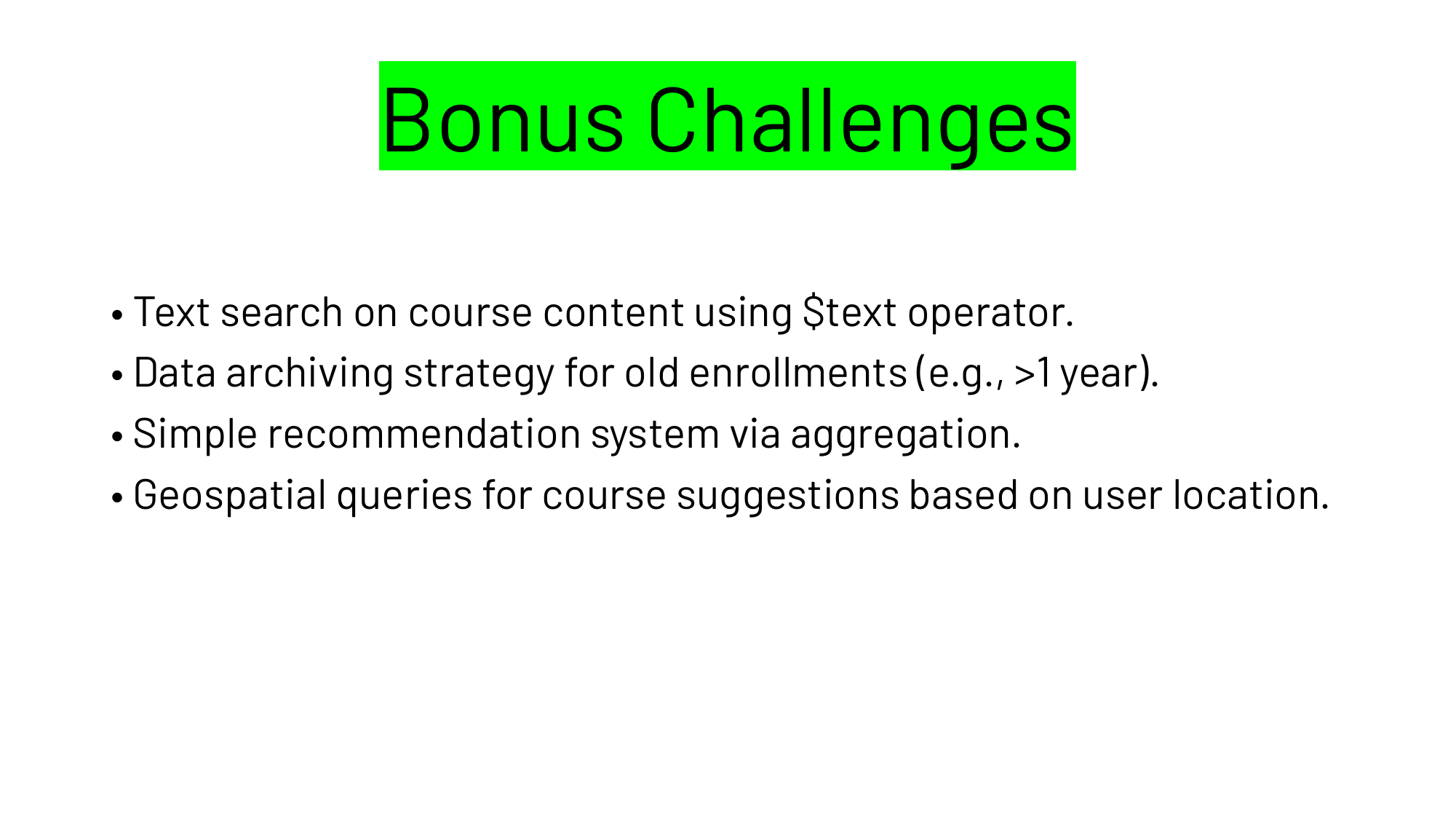

# Bonus Challenges

• Text search on course content using $text operator.
• Data archiving strategy for old enrollments (e.g., >1 year).
• Simple recommendation system via aggregation.
• Geospatial queries for course suggestions based on user location.